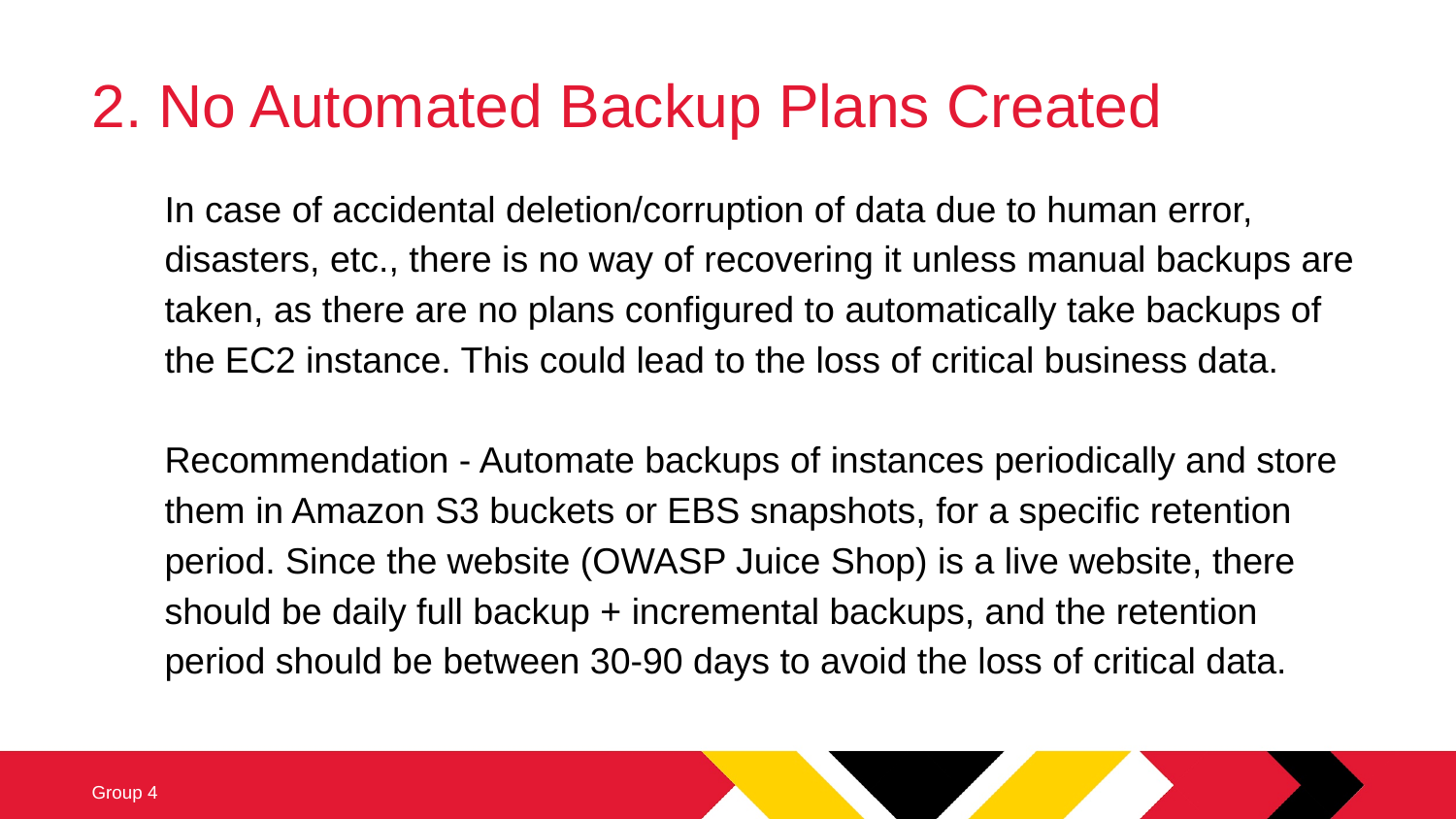

# 2. No Automated Backup Plans Created
In case of accidental deletion/corruption of data due to human error, disasters, etc., there is no way of recovering it unless manual backups are taken, as there are no plans configured to automatically take backups of the EC2 instance. This could lead to the loss of critical business data.

Recommendation - Automate backups of instances periodically and store them in Amazon S3 buckets or EBS snapshots, for a specific retention period. Since the website (OWASP Juice Shop) is a live website, there should be daily full backup + incremental backups, and the retention period should be between 30-90 days to avoid the loss of critical data.
Group 4